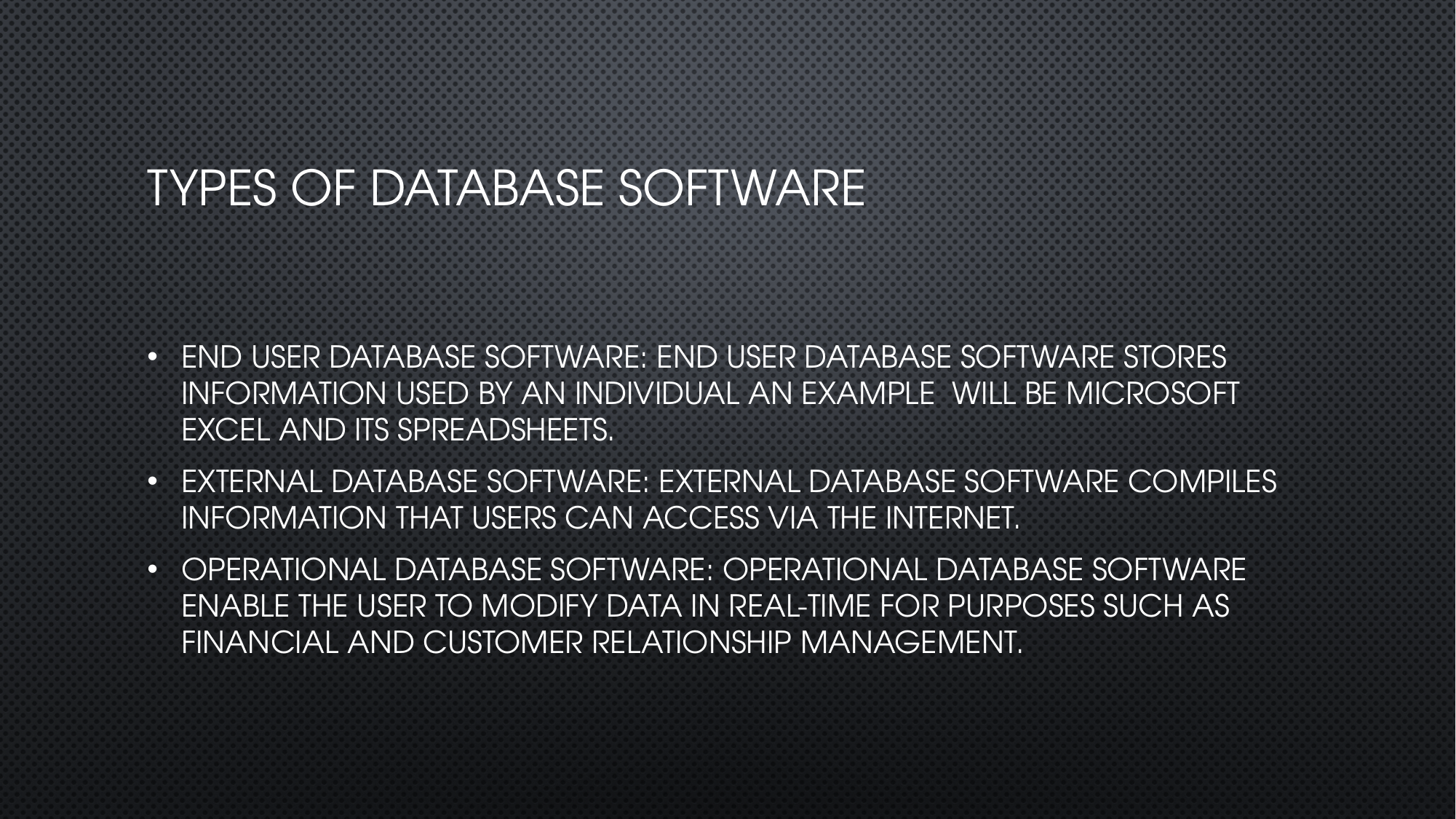

# Types of Database software
end user database software: End user database software stores information used by an individual an example  will be Microsoft Excel and its spreadsheets.
external database software: External database software compiles information that users can access via the Internet.
operational database software: Operational database software enable the user to modify data in real-time for purposes such as financial and customer relationship management.